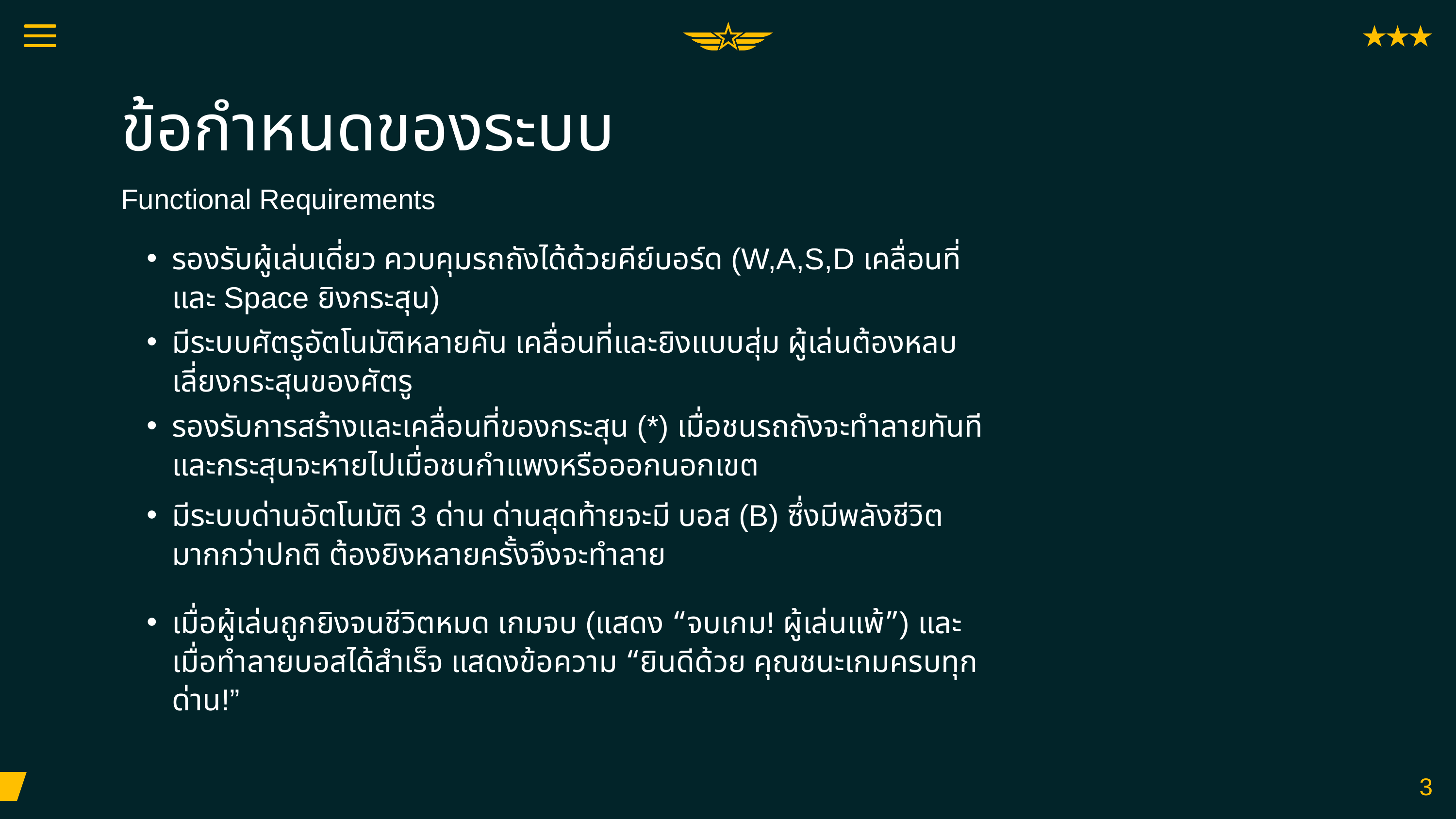

ข้อกำหนดของระบบ
Functional Requirements
รองรับผู้เล่นเดี่ยว ควบคุมรถถังได้ด้วยคีย์บอร์ด (W,A,S,D เคลื่อนที่ และ Space ยิงกระสุน)
มีระบบศัตรูอัตโนมัติหลายคัน เคลื่อนที่และยิงแบบสุ่ม ผู้เล่นต้องหลบเลี่ยงกระสุนของศัตรู
รองรับการสร้างและเคลื่อนที่ของกระสุน (*) เมื่อชนรถถังจะทำลายทันที และกระสุนจะหายไปเมื่อชนกำแพงหรือออกนอกเขต
มีระบบด่านอัตโนมัติ 3 ด่าน ด่านสุดท้ายจะมี บอส (B) ซึ่งมีพลังชีวิตมากกว่าปกติ ต้องยิงหลายครั้งจึงจะทำลาย
เมื่อผู้เล่นถูกยิงจนชีวิตหมด เกมจบ (แสดง “จบเกม! ผู้เล่นแพ้”) และเมื่อทำลายบอสได้สำเร็จ แสดงข้อความ “ยินดีด้วย คุณชนะเกมครบทุกด่าน!”

3